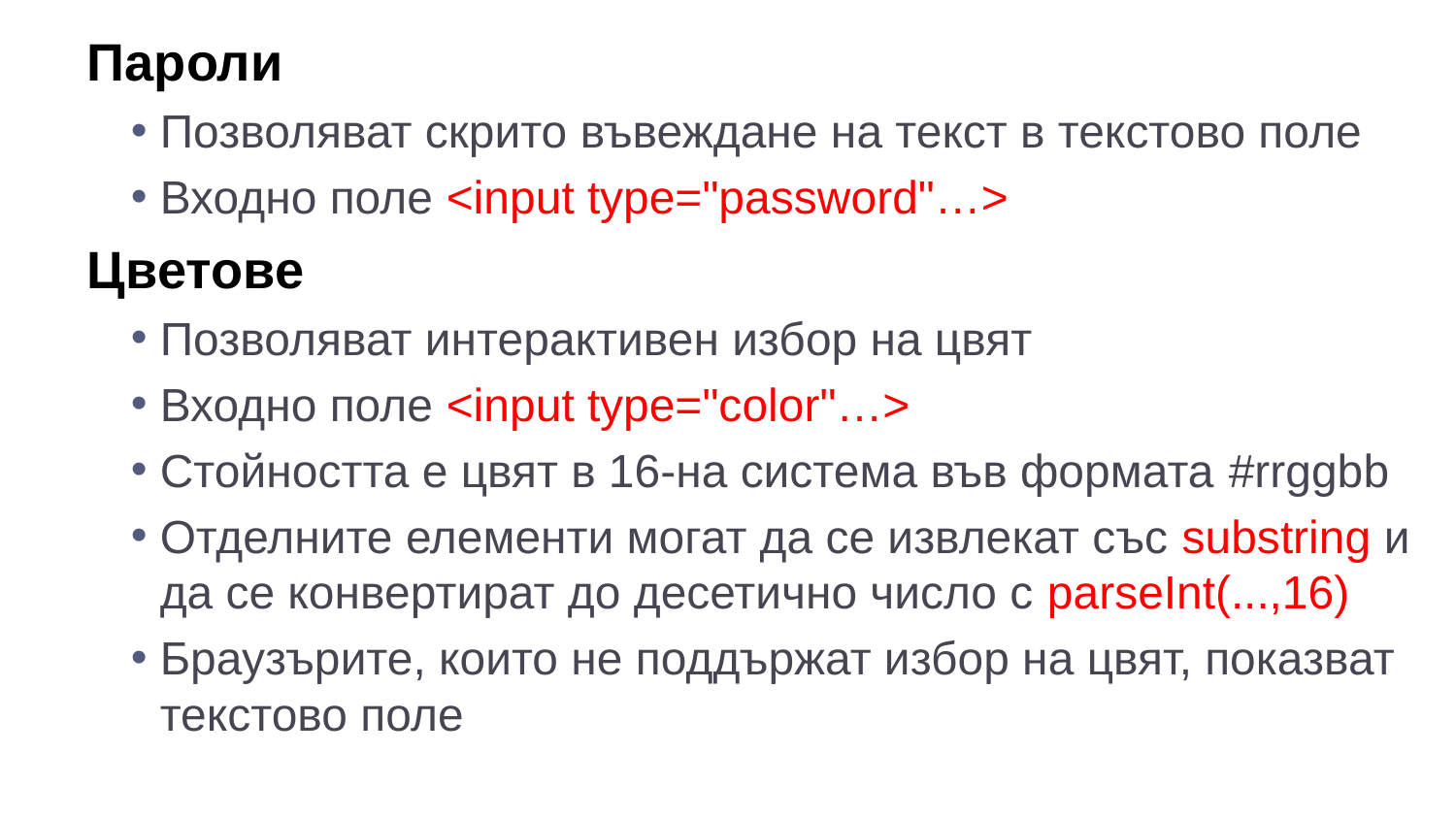

Пароли
Позволяват скрито въвеждане на текст в текстово поле
Входно поле <input type="password"…>
Цветове
Позволяват интерактивен избор на цвят
Входно поле <input type="color"…>
Стойността е цвят в 16-на система във формата #rrggbb
Отделните елементи могат да се извлекат със substring и да се конвертират до десетично число с parseInt(...,16)
Браузърите, които не поддържат избор на цвят, показват текстово поле